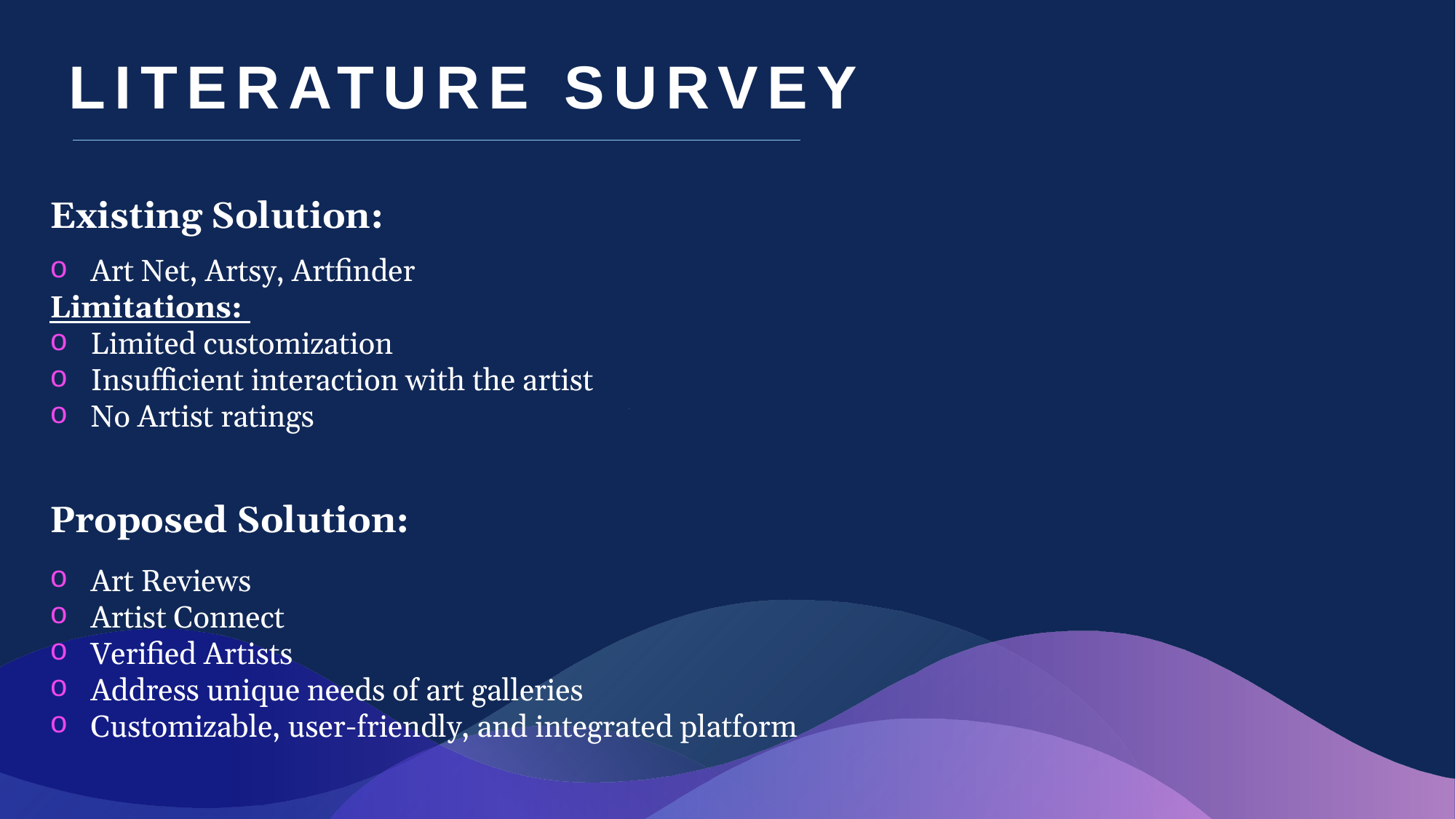

# Literature survey
Existing Solution:
Art Net, Artsy, Artfinder
Limitations:
Limited customization
Insufficient interaction with the artist
No Artist ratings

Proposed Solution:
.
Art Reviews
Artist Connect
Verified Artists
Address unique needs of art galleries
Customizable, user-friendly, and integrated platform